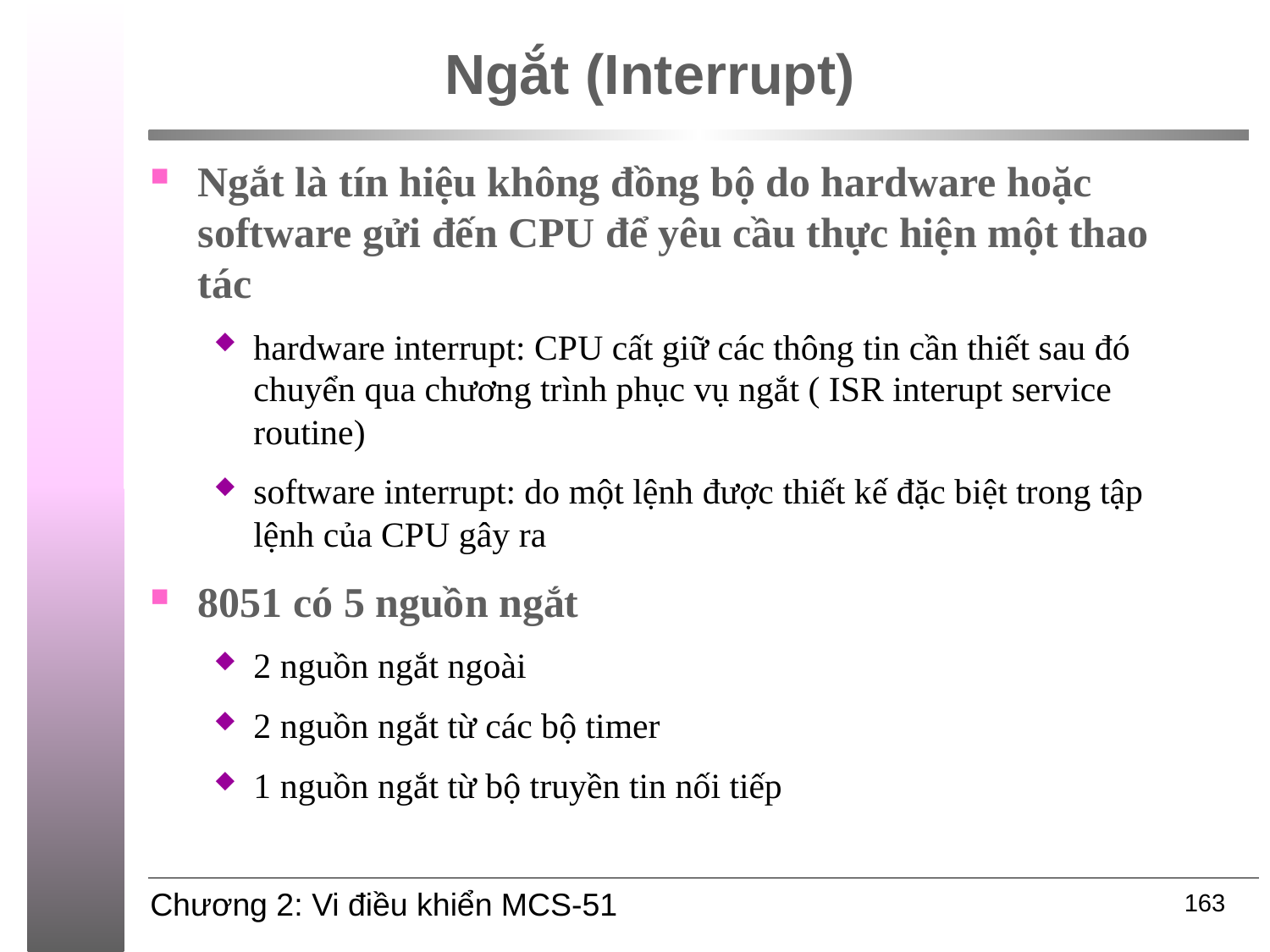

# Ngắt (Interrupt)
Ngắt là tín hiệu không đồng bộ do hardware hoặc software gửi đến CPU để yêu cầu thực hiện một thao tác
hardware interrupt: CPU cất giữ các thông tin cần thiết sau đó chuyển qua chương trình phục vụ ngắt ( ISR interupt service routine)
software interrupt: do một lệnh được thiết kế đặc biệt trong tập lệnh của CPU gây ra
8051 có 5 nguồn ngắt
2 nguồn ngắt ngoài
2 nguồn ngắt từ các bộ timer
1 nguồn ngắt từ bộ truyền tin nối tiếp
163